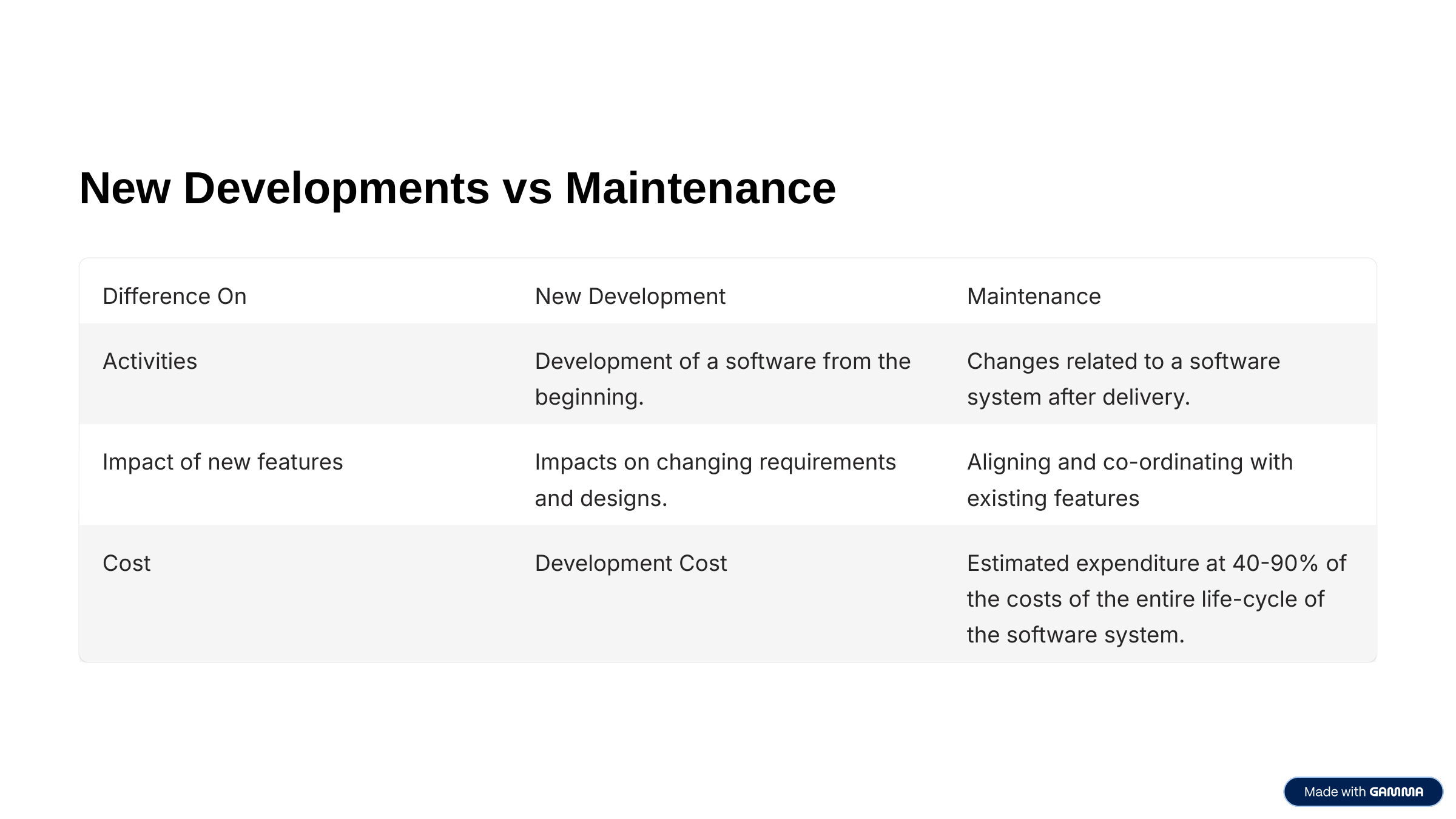

New Developments vs Maintenance

Difference On
New Development
Maintenance

Activities
Development of a software from the beginning.
Changes related to a software system after delivery.

Impact of new features
Impacts on changing requirements and designs.
Aligning and co-ordinating with existing features

Cost
Development Cost
Estimated expenditure at 40-90% of the costs of the entire life-cycle of the software system.